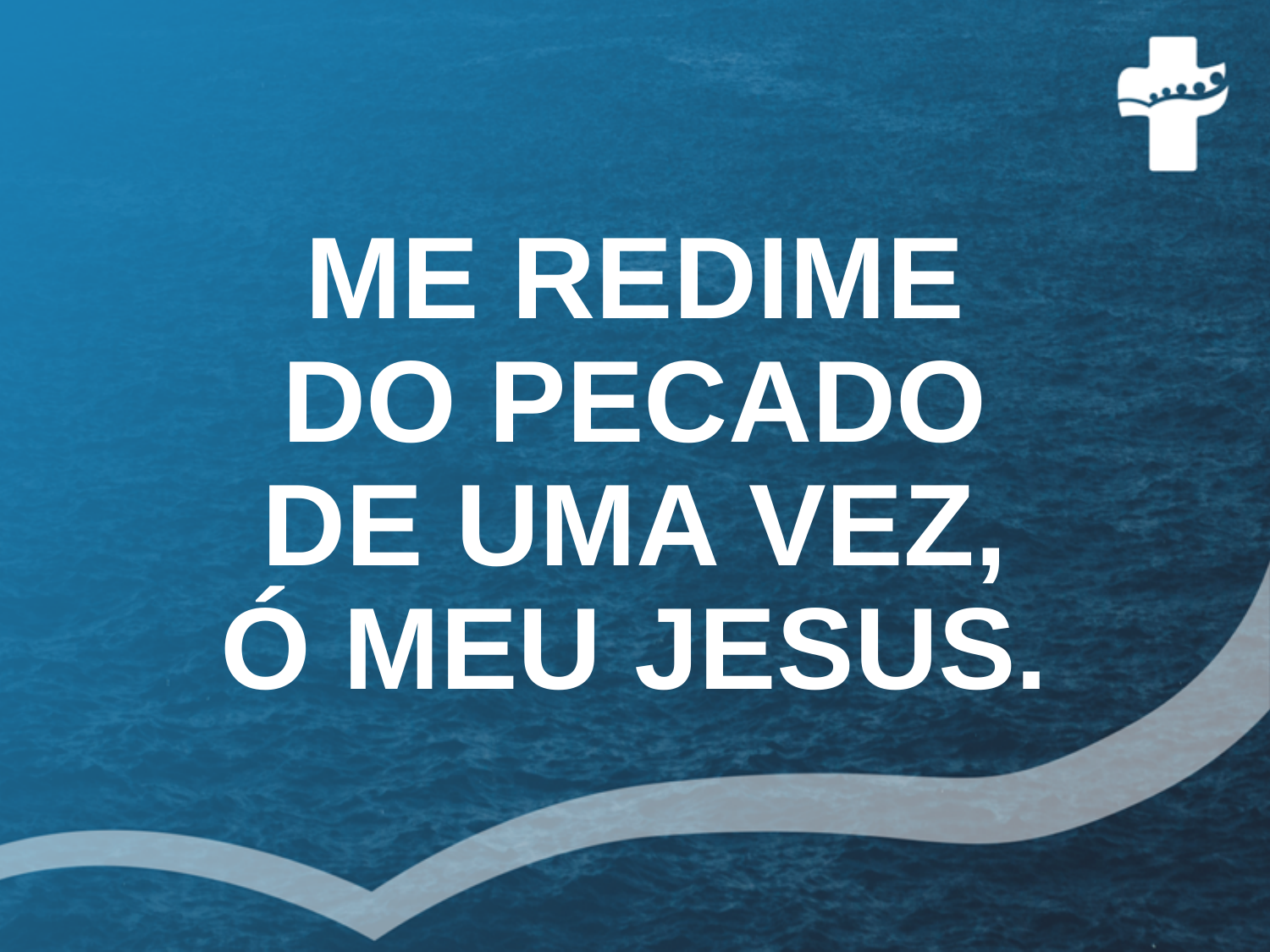

# ME REDIME DO PECADO DE UMA VEZ, Ó MEU JESUS.